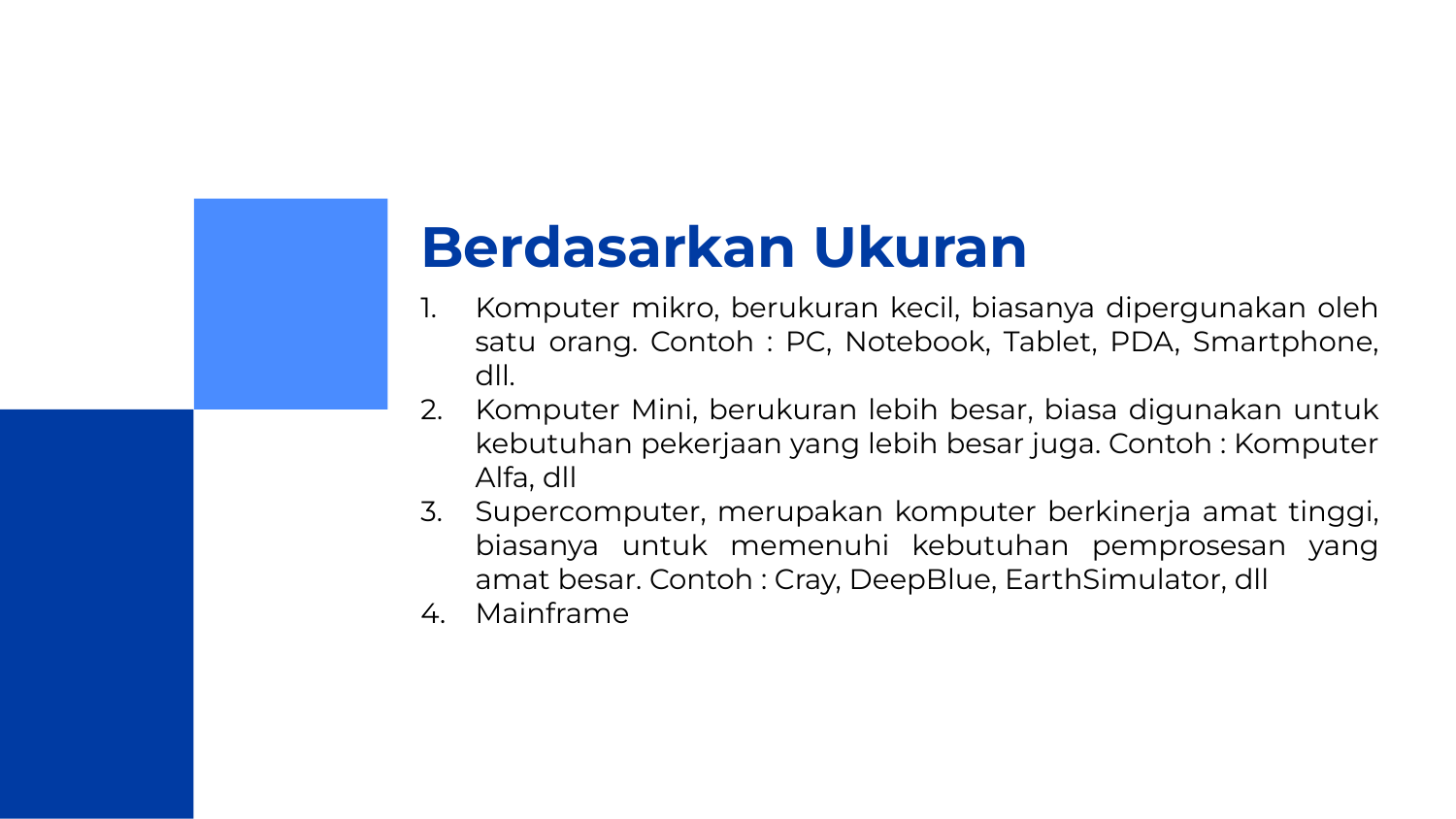

# Berdasarkan Ukuran
Komputer mikro, berukuran kecil, biasanya dipergunakan oleh satu orang. Contoh : PC, Notebook, Tablet, PDA, Smartphone, dll.
Komputer Mini, berukuran lebih besar, biasa digunakan untuk kebutuhan pekerjaan yang lebih besar juga. Contoh : Komputer Alfa, dll
Supercomputer, merupakan komputer berkinerja amat tinggi, biasanya untuk memenuhi kebutuhan pemprosesan yang amat besar. Contoh : Cray, DeepBlue, EarthSimulator, dll
Mainframe